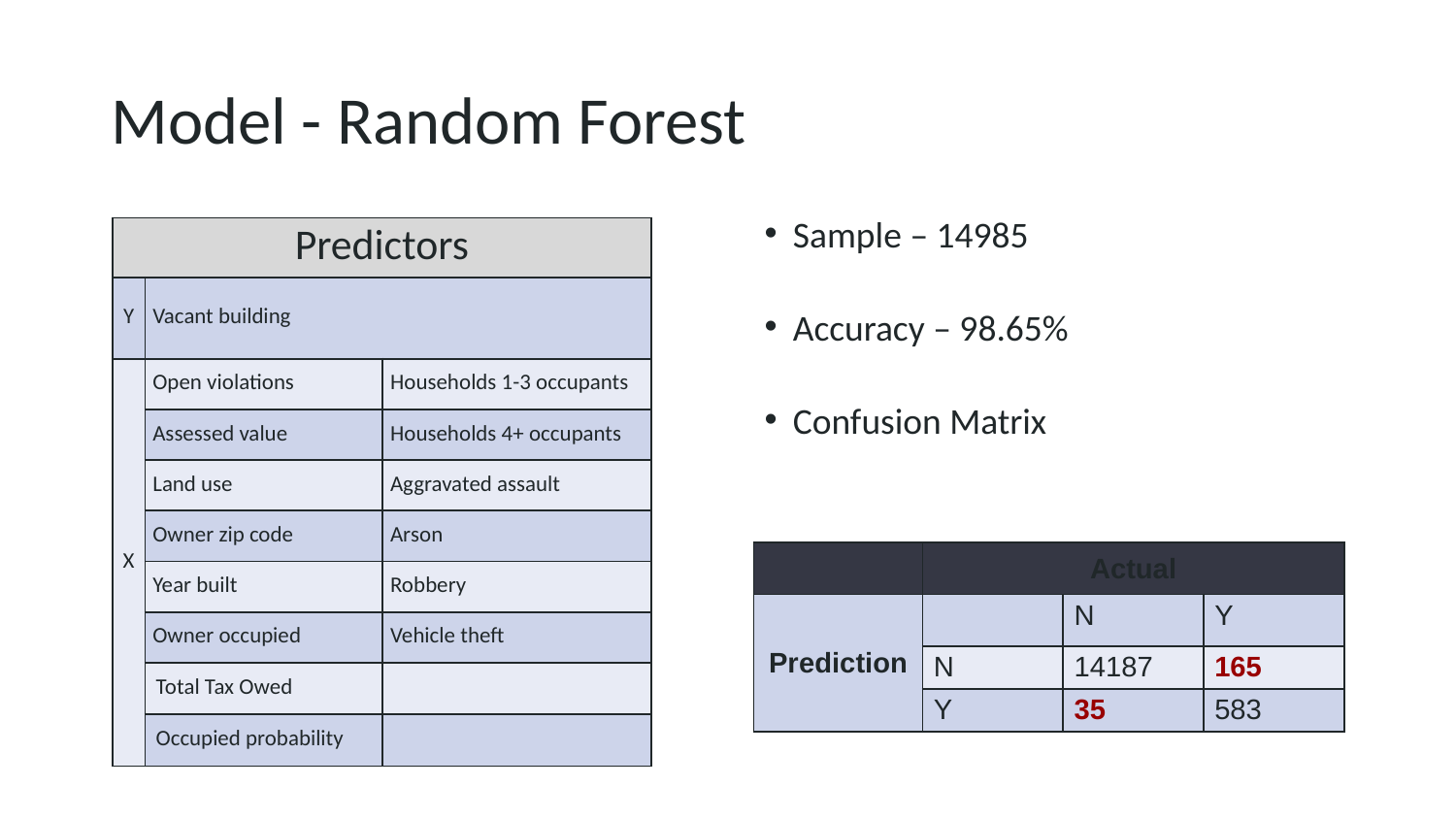

# Model - Random Forest
| Predictors |  |  |
| --- | --- | --- |
| Y | Vacant building |  |
| X | Open violations | Households 1-3 occupants |
|  | Assessed value | Households 4+ occupants |
|  | Land use | Aggravated assault |
|  | Owner zip code | Arson |
|  | Year built | Robbery |
|  | Owner occupied | Vehicle theft |
|  | Total Tax Owed |  |
|  | Occupied probability |  |
Sample – 14985

Accuracy – 98.65%

Confusion Matrix

|  | Actual |  |  |
| --- | --- | --- | --- |
| Prediction |  | N | Y |
|  | N | 14187 | 165 |
|  | Y | 35 | 583 |